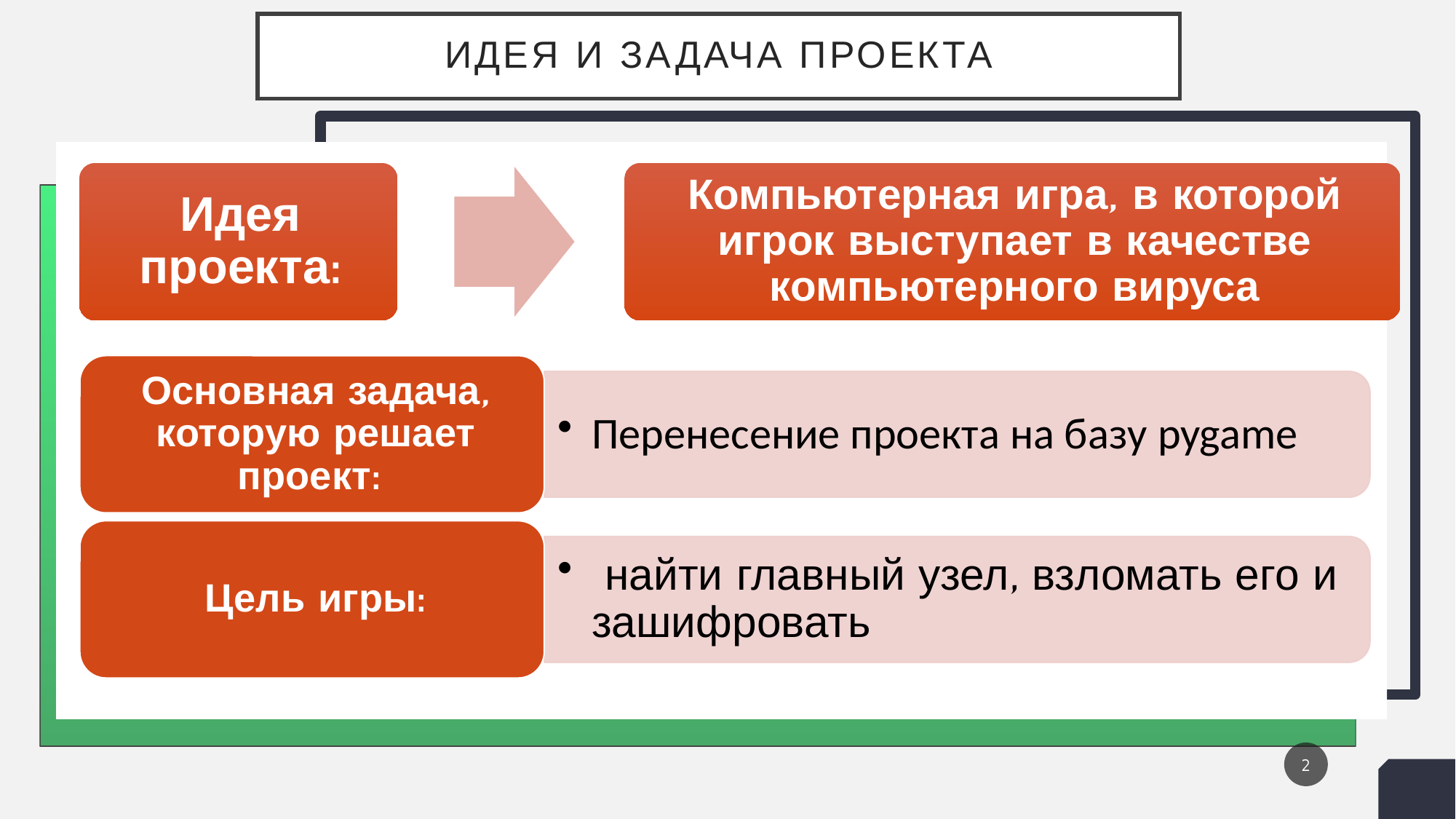

# Идея и задача проекта
Идея проекта:

Компьютерная игра, в которой игрок выступает в качестве компьютерного вируса
Перенесение проекта на базу pygame
Основная задача, которую решает проект:
 найти главный узел, взломать его и зашифровать
Цель игры:
2